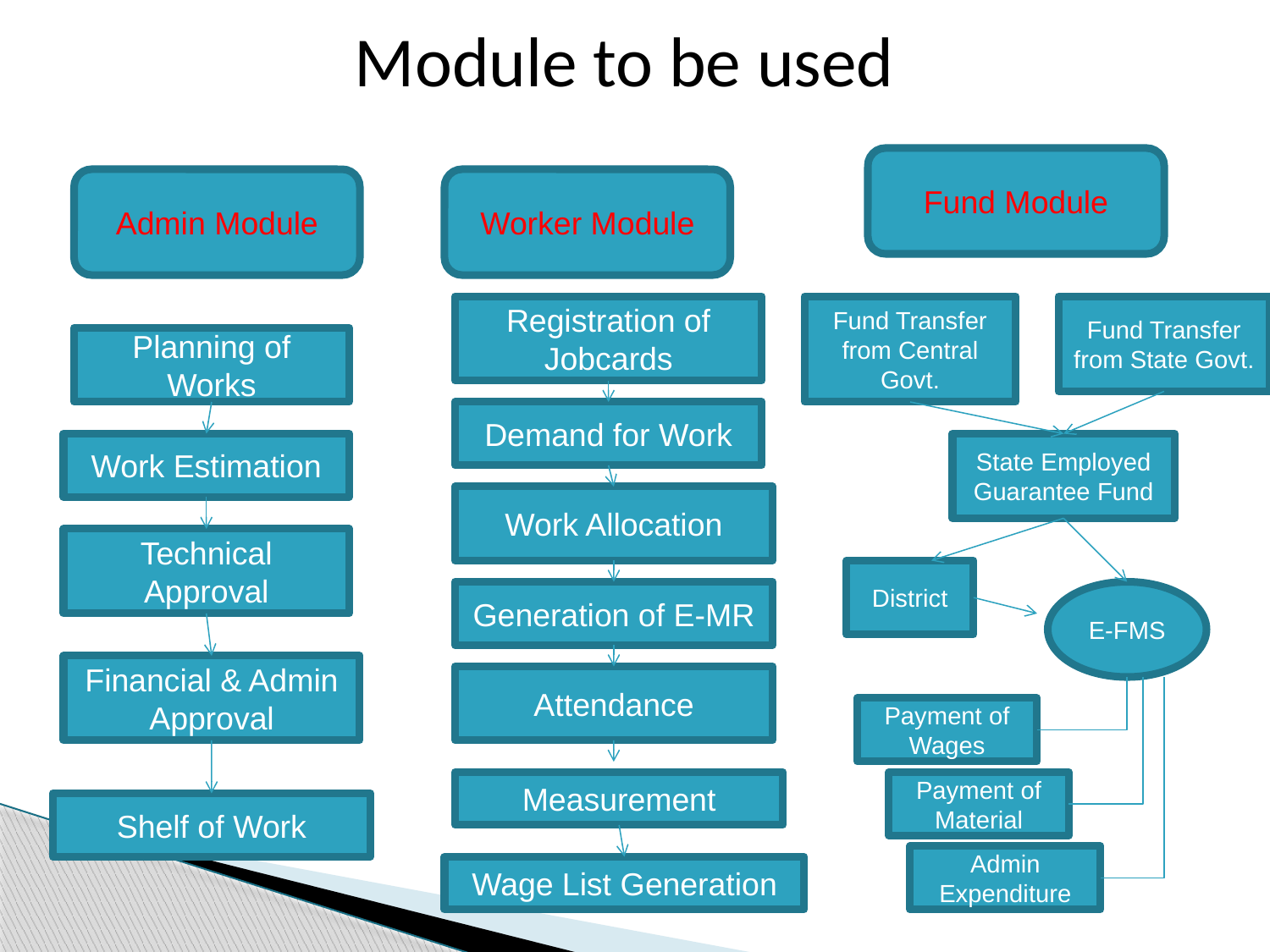

# Module to be used
Fund Module
Admin Module
Worker Module
Registration of Jobcards
Fund Transfer from Central Govt.
Fund Transfer from State Govt.
Planning of Works
Demand for Work
Work Estimation
State Employed Guarantee Fund
Work Allocation
Technical Approval
District
Generation of E-MR
E-FMS
Financial & Admin Approval
Attendance
Payment of Wages
Measurement
Payment of Material
Shelf of Work
Admin Expenditure
Wage List Generation